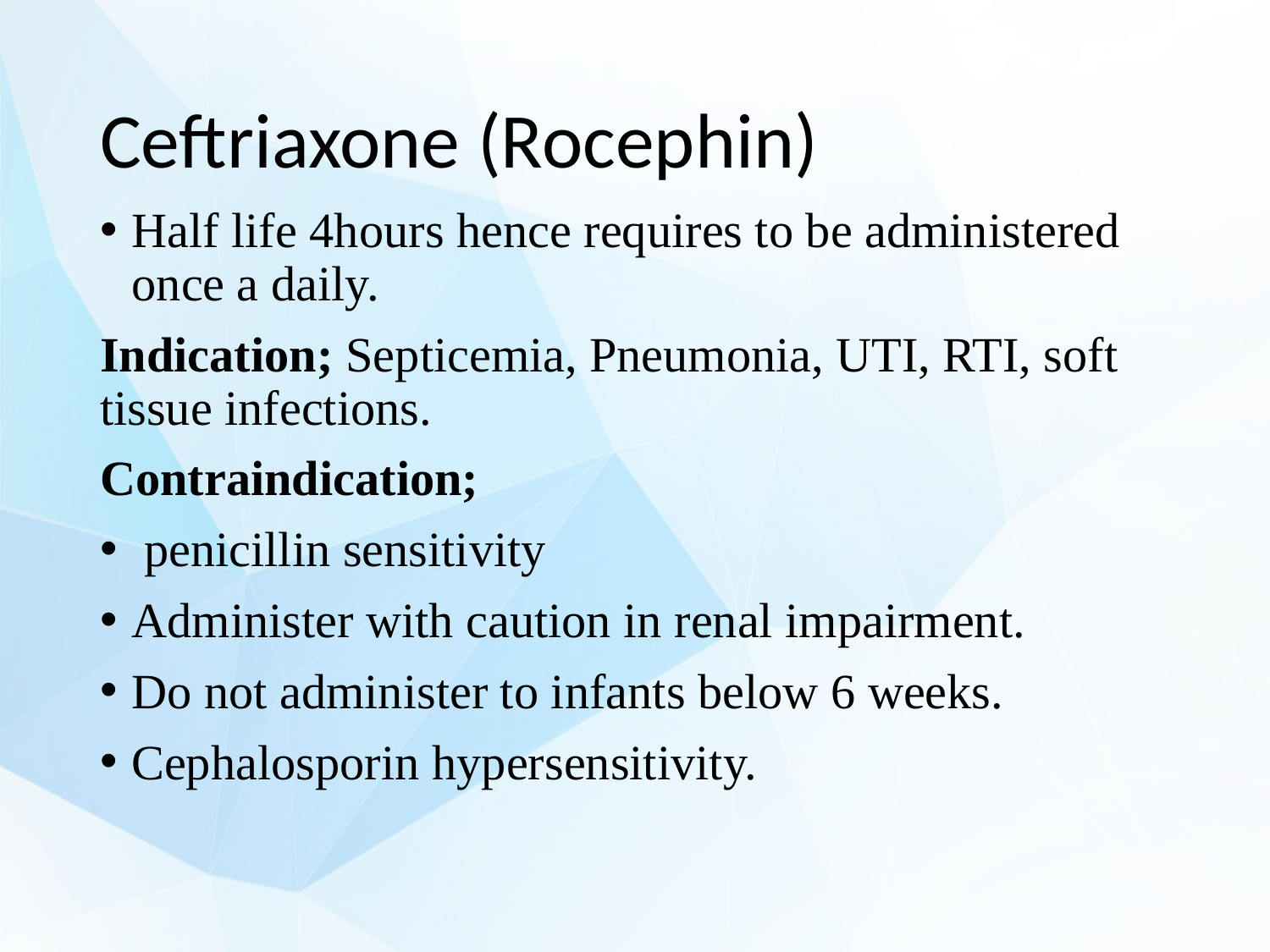

# Ceftriaxone (Rocephin)
Half life 4hours hence requires to be administered once a daily.
Indication; Septicemia, Pneumonia, UTI, RTI, soft tissue infections.
Contraindication;
 penicillin sensitivity
Administer with caution in renal impairment.
Do not administer to infants below 6 weeks.
Cephalosporin hypersensitivity.